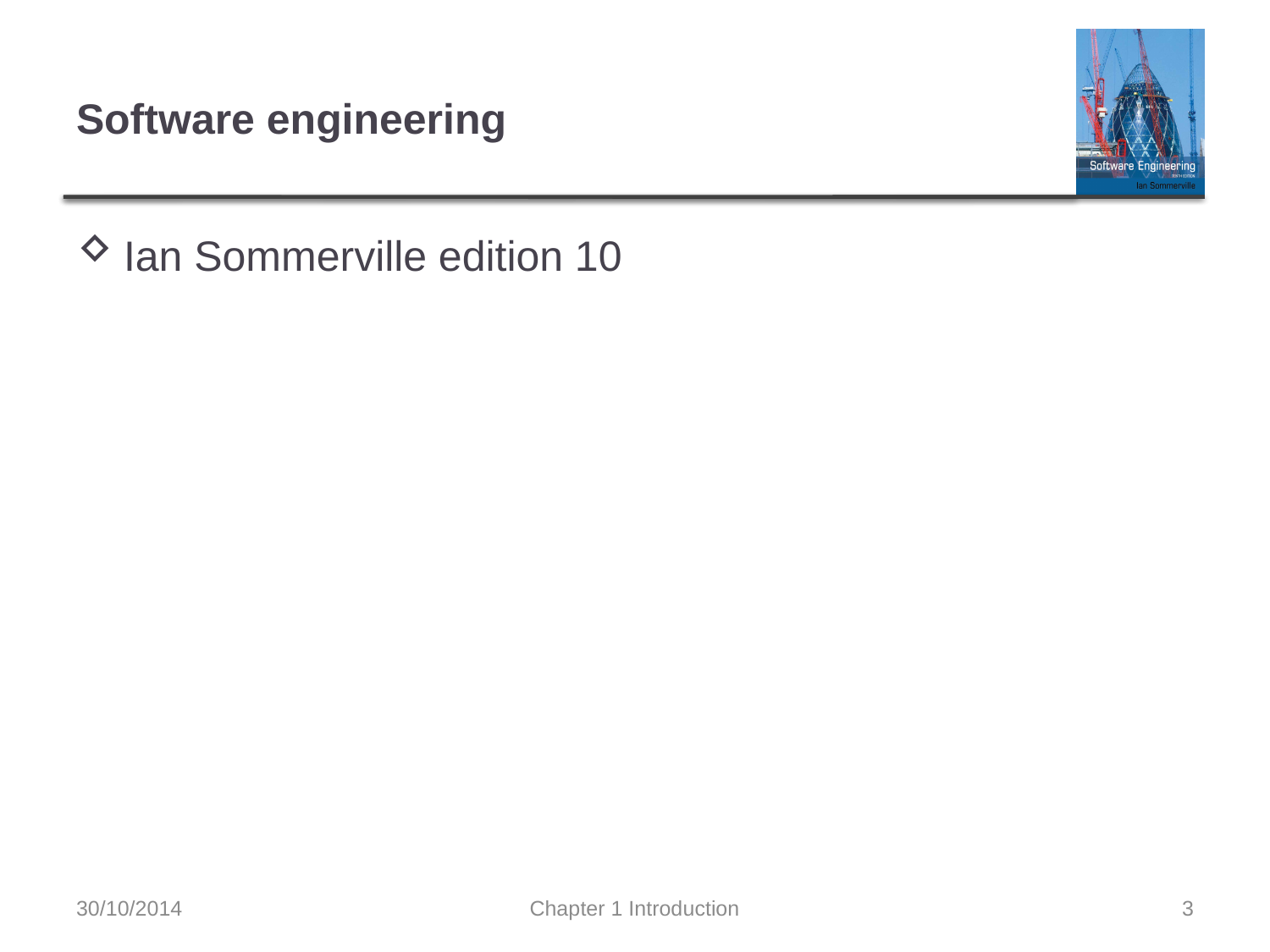

# Software engineering
Ian Sommerville edition 10
30/10/2014
Chapter 1 Introduction
3